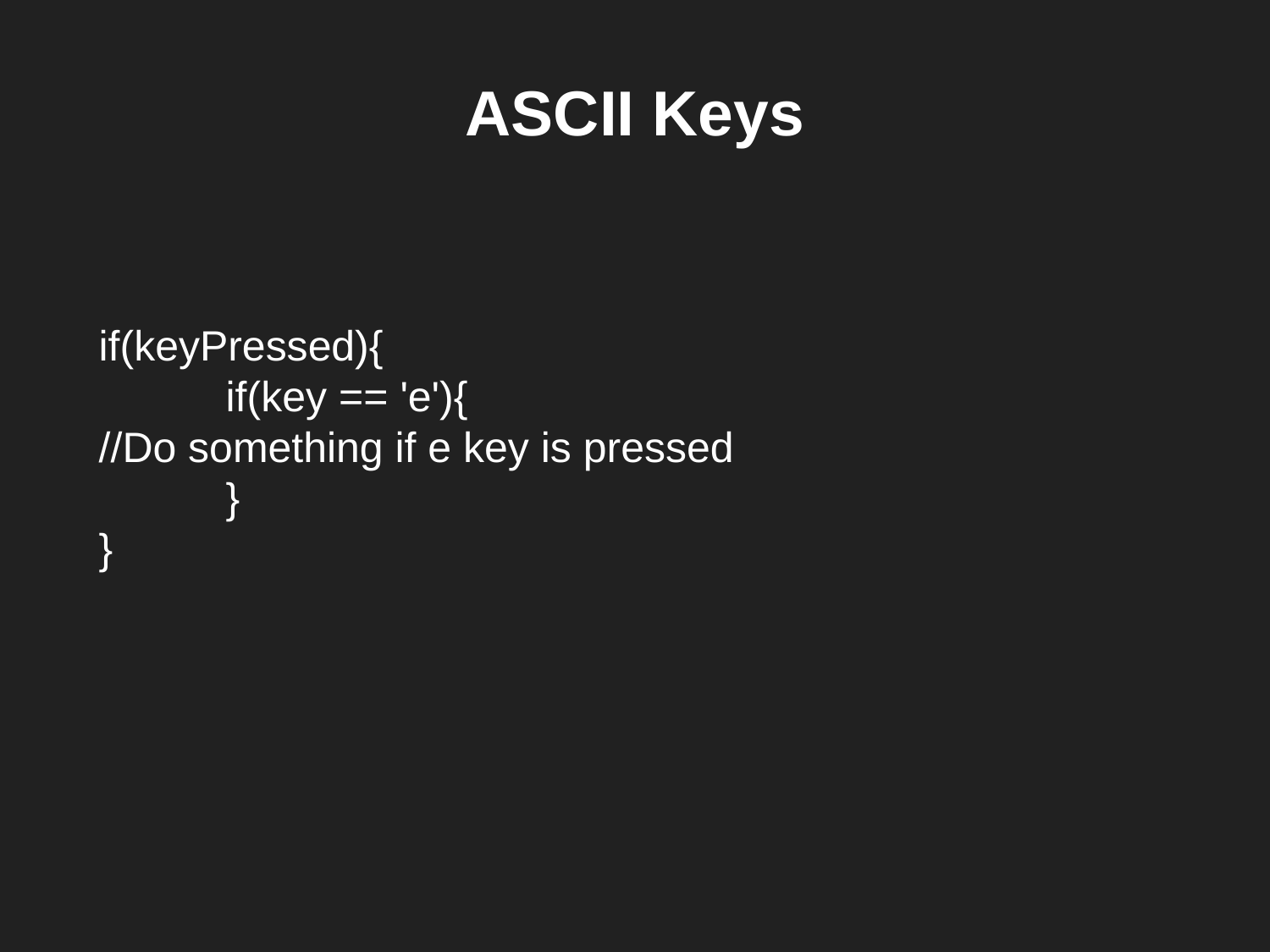

ASCII Keys
if(keyPressed){
	if(key == 'e'){
//Do something if e key is pressed
	}
}